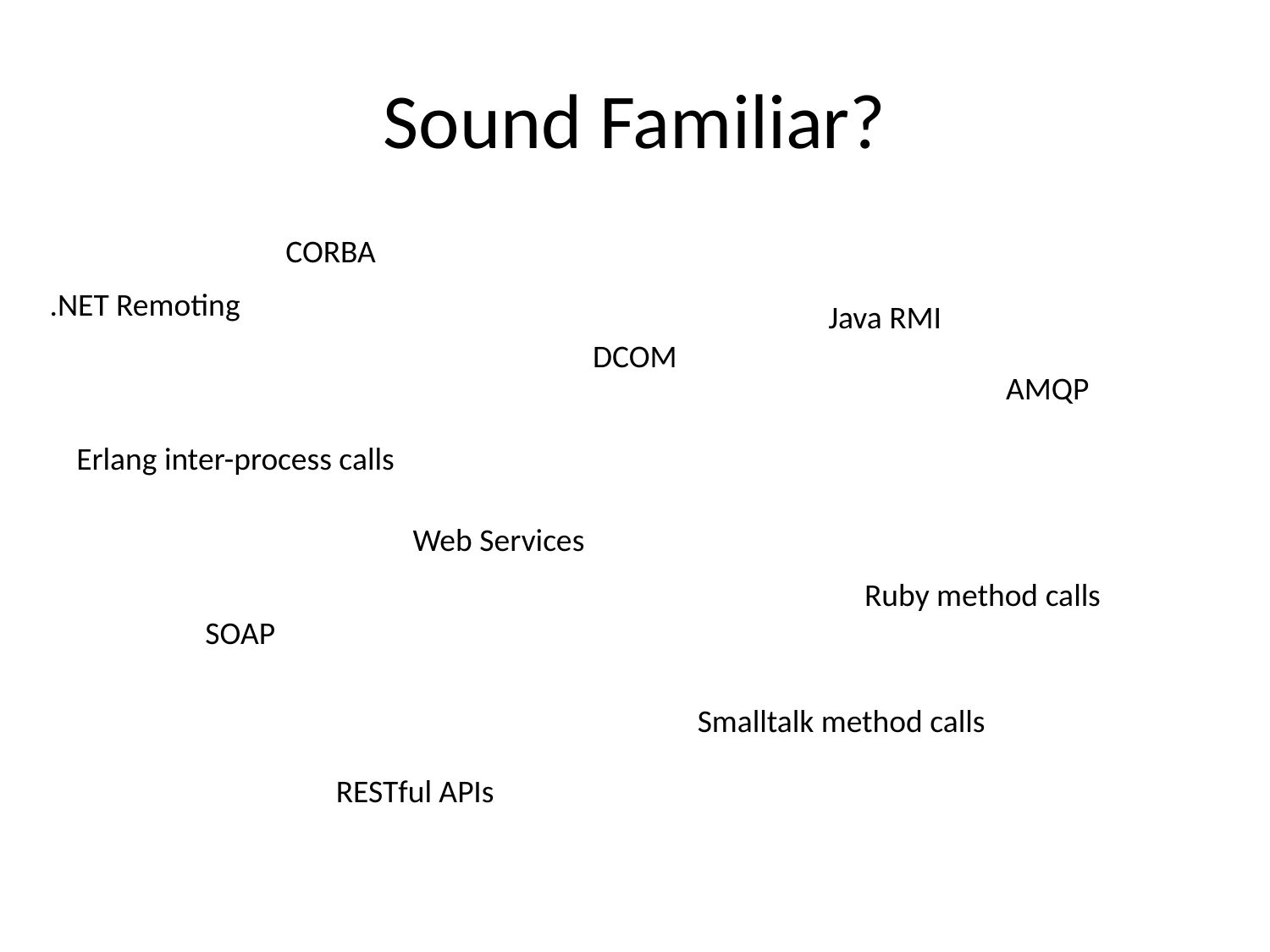

# Sound Familiar?
CORBA
.NET Remoting
Java RMI
DCOM
AMQP
Erlang inter-process calls
Web Services
Ruby method calls
SOAP
Smalltalk method calls
RESTful APIs